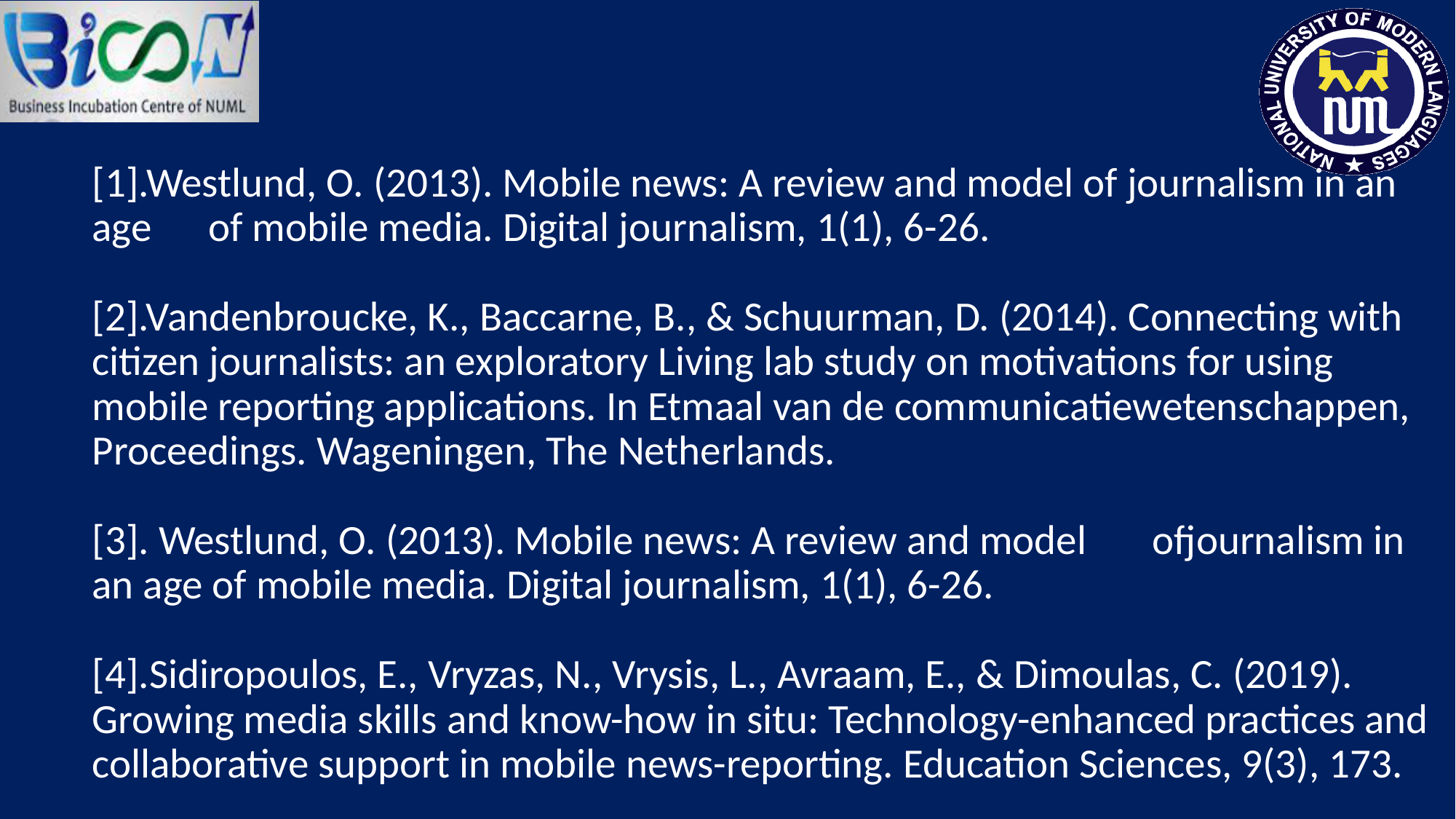

# [1].Westlund, O. (2013). Mobile news: A review and model of journalism in an age      of mobile media. Digital journalism, 1(1), 6-26. [2].Vandenbroucke, K., Baccarne, B., & Schuurman, D. (2014). Connecting with citizen journalists: an exploratory Living lab study on motivations for using mobile reporting applications. In Etmaal van de communicatiewetenschappen, Proceedings. Wageningen, The Netherlands. [3]. Westlund, O. (2013). Mobile news: A review and model       ofjournalism in an age of mobile media. Digital journalism, 1(1), 6-26. [4].Sidiropoulos, E., Vryzas, N., Vrysis, L., Avraam, E., & Dimoulas, C. (2019). Growing media skills and know-how in situ: Technology-enhanced practices and collaborative support in mobile news-reporting. Education Sciences, 9(3), 173.
14